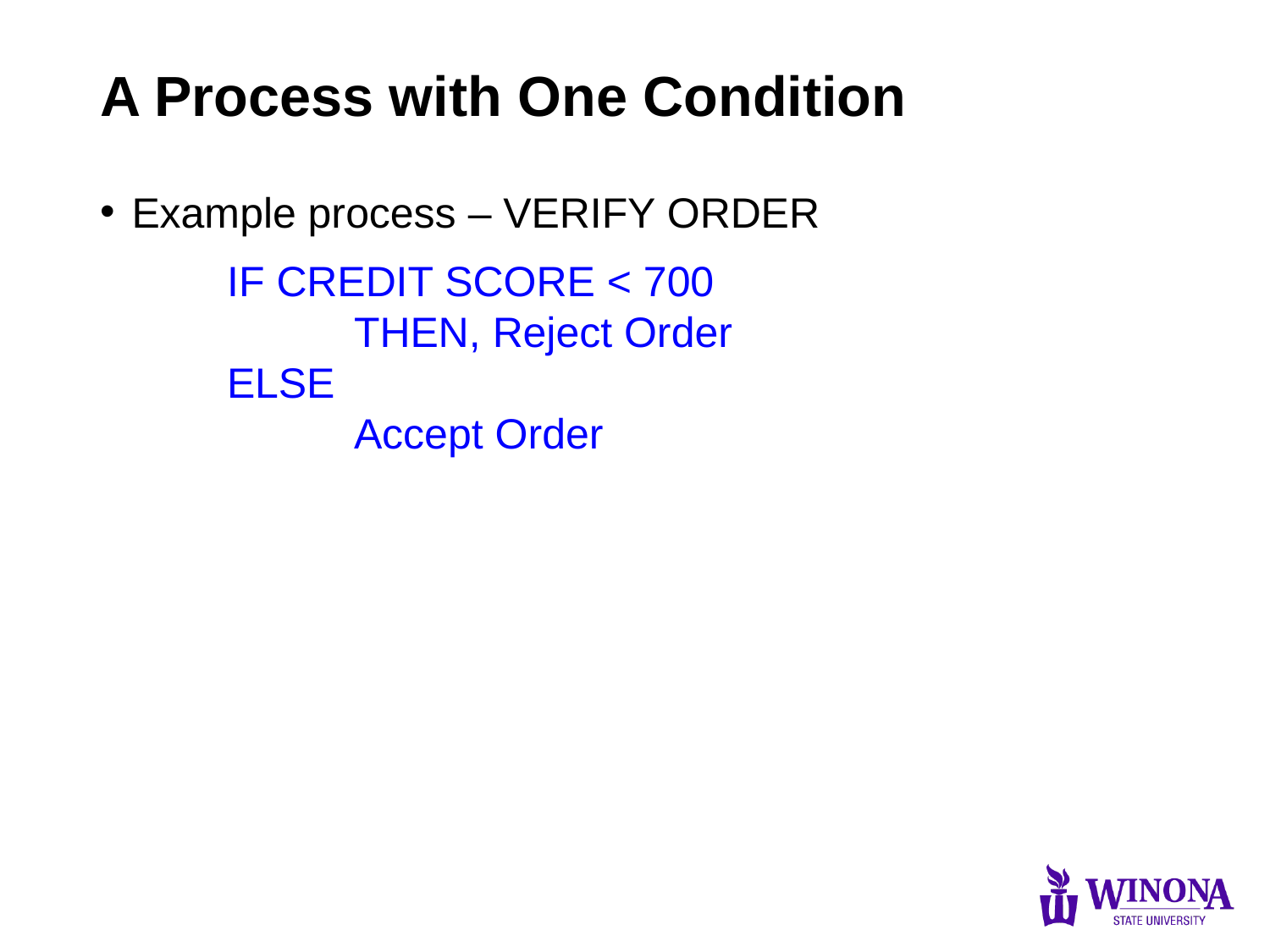

# A Process with One Condition
Example process – VERIFY ORDER
	IF CREDIT SCORE < 700
		THEN, Reject Order
	ELSE
		Accept Order